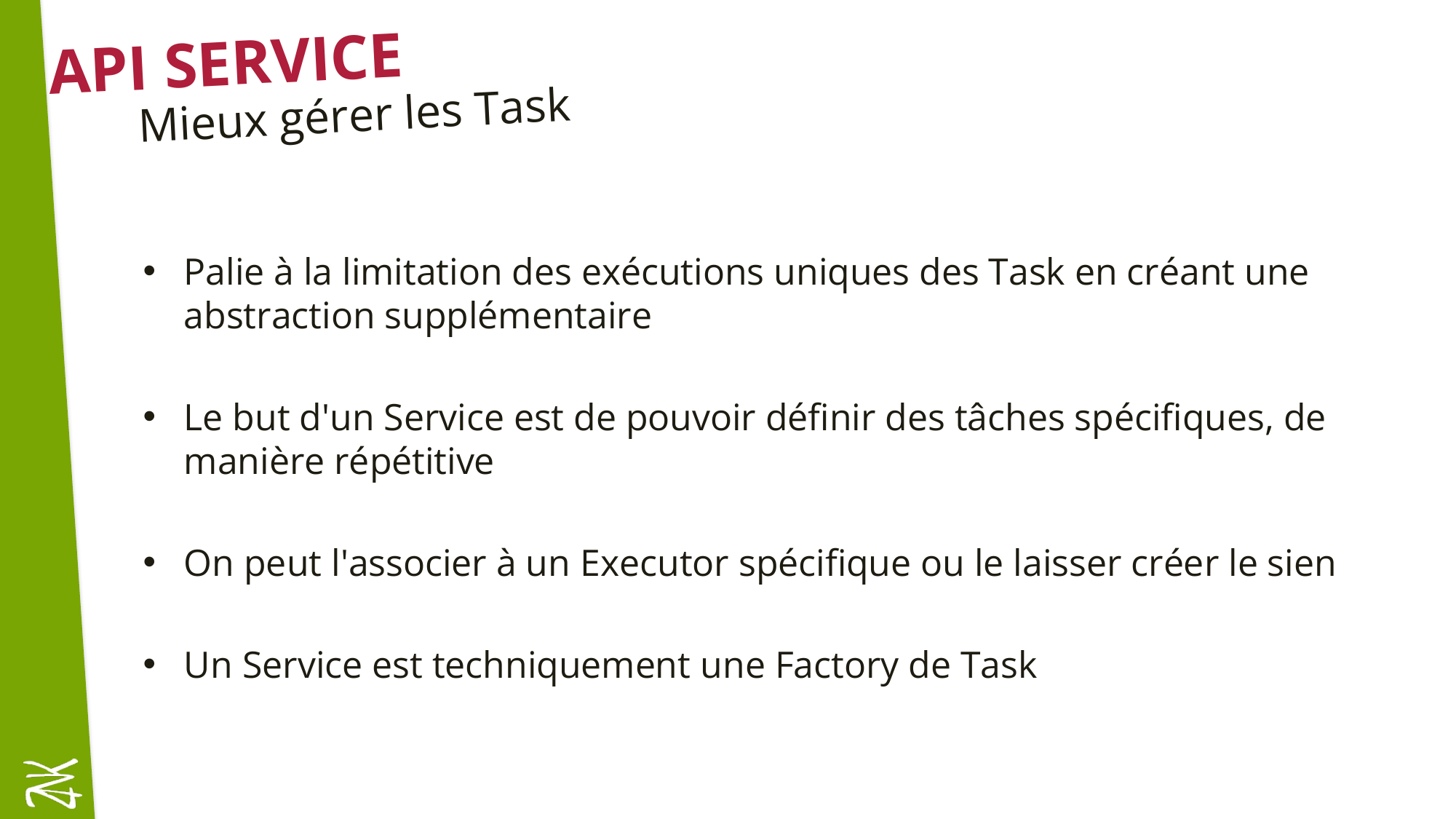

# API Service
Mieux gérer les Task
Palie à la limitation des exécutions uniques des Task en créant une abstraction supplémentaire

Le but d'un Service est de pouvoir définir des tâches spécifiques, de manière répétitive

On peut l'associer à un Executor spécifique ou le laisser créer le sien

Un Service est techniquement une Factory de Task